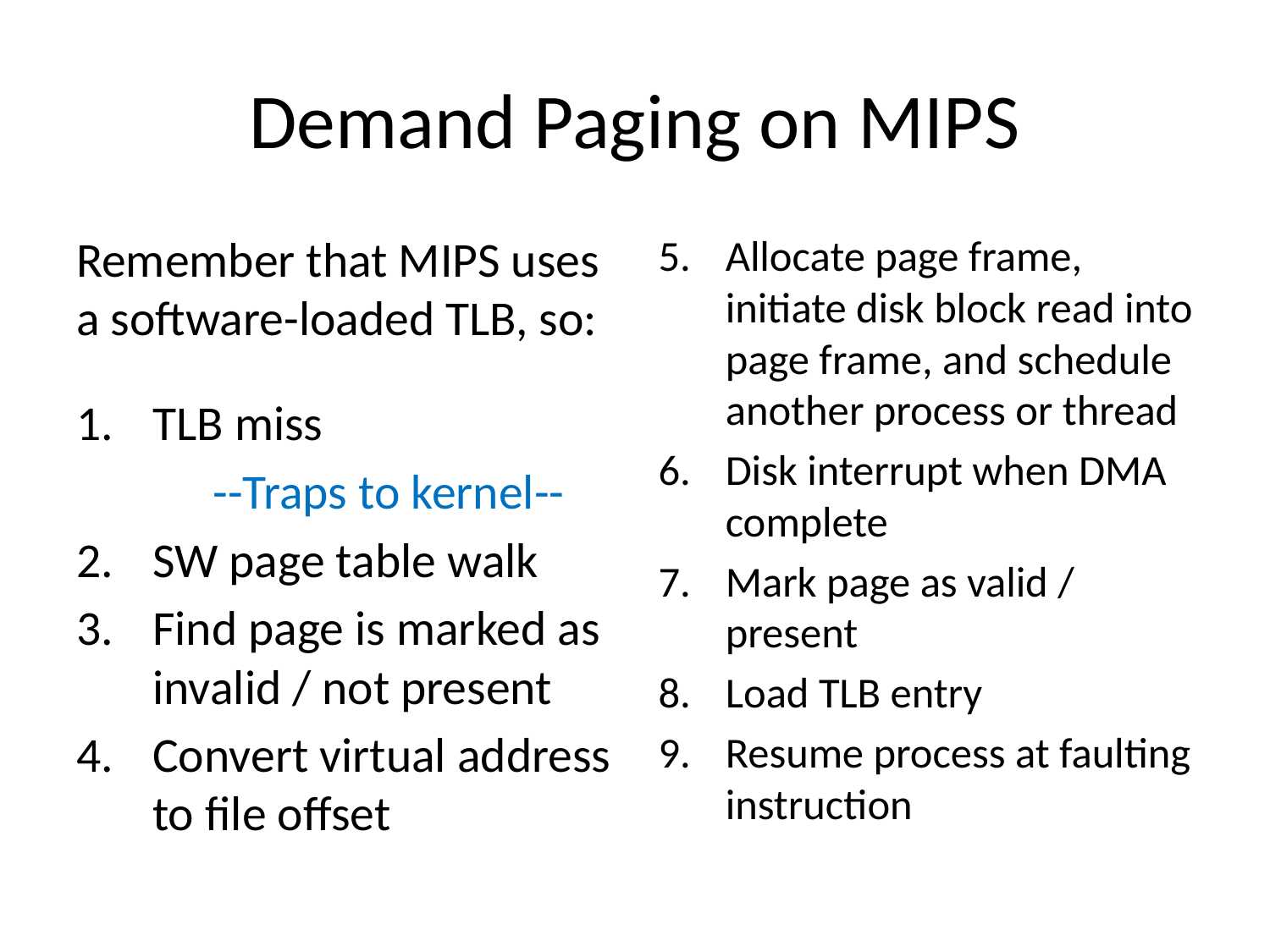

# Demand Paging on MIPS
Remember that MIPS uses a software-loaded TLB, so:

TLB miss
	 --Traps to kernel--
SW page table walk
Find page is marked as invalid / not present
Convert virtual address to file offset

Allocate page frame, initiate disk block read into page frame, and schedule another process or thread
Disk interrupt when DMA complete
Mark page as valid / present
Load TLB entry
Resume process at faulting instruction